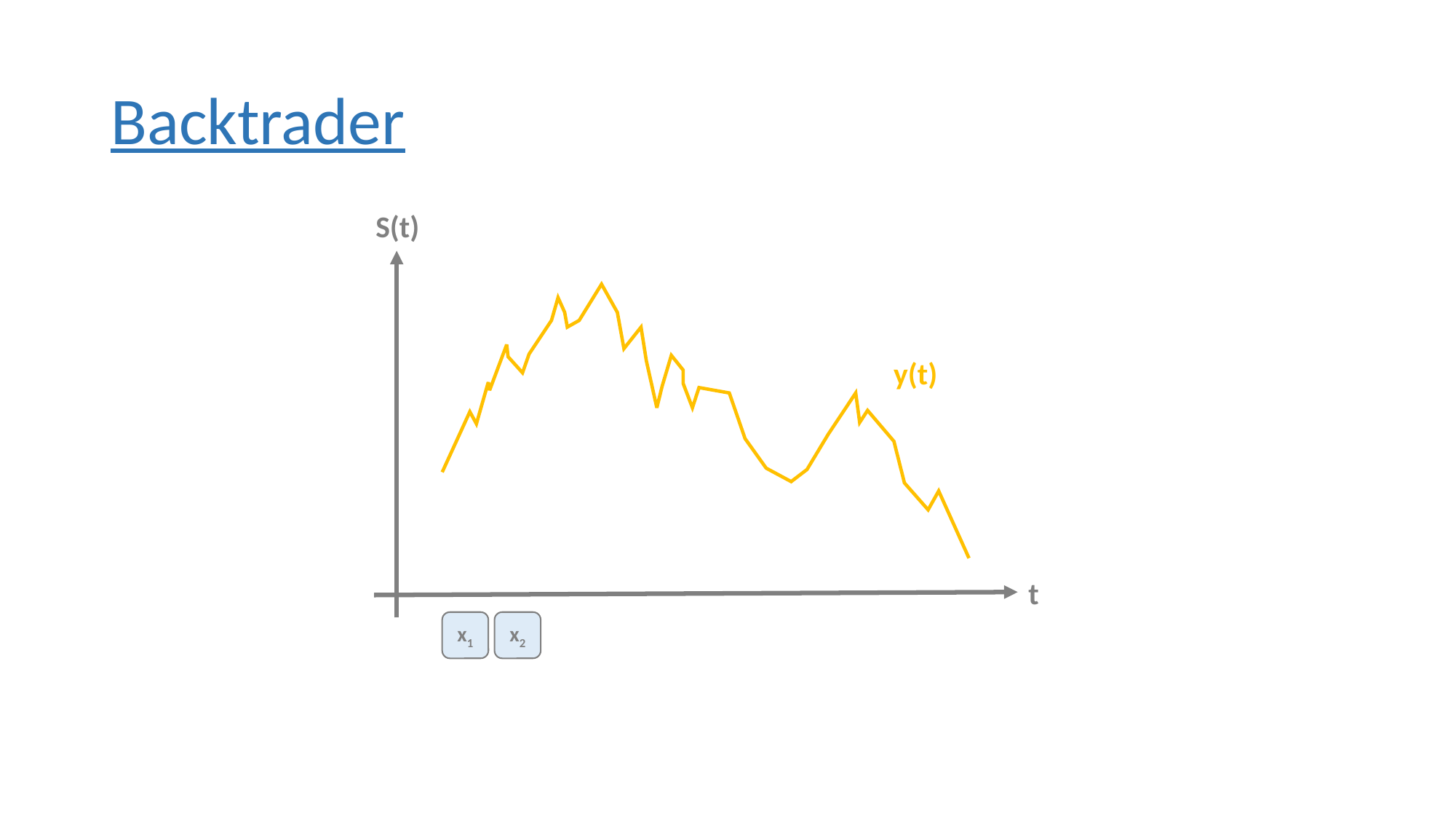

# Backtrader
S(t)

y(t)
t
x1
x2